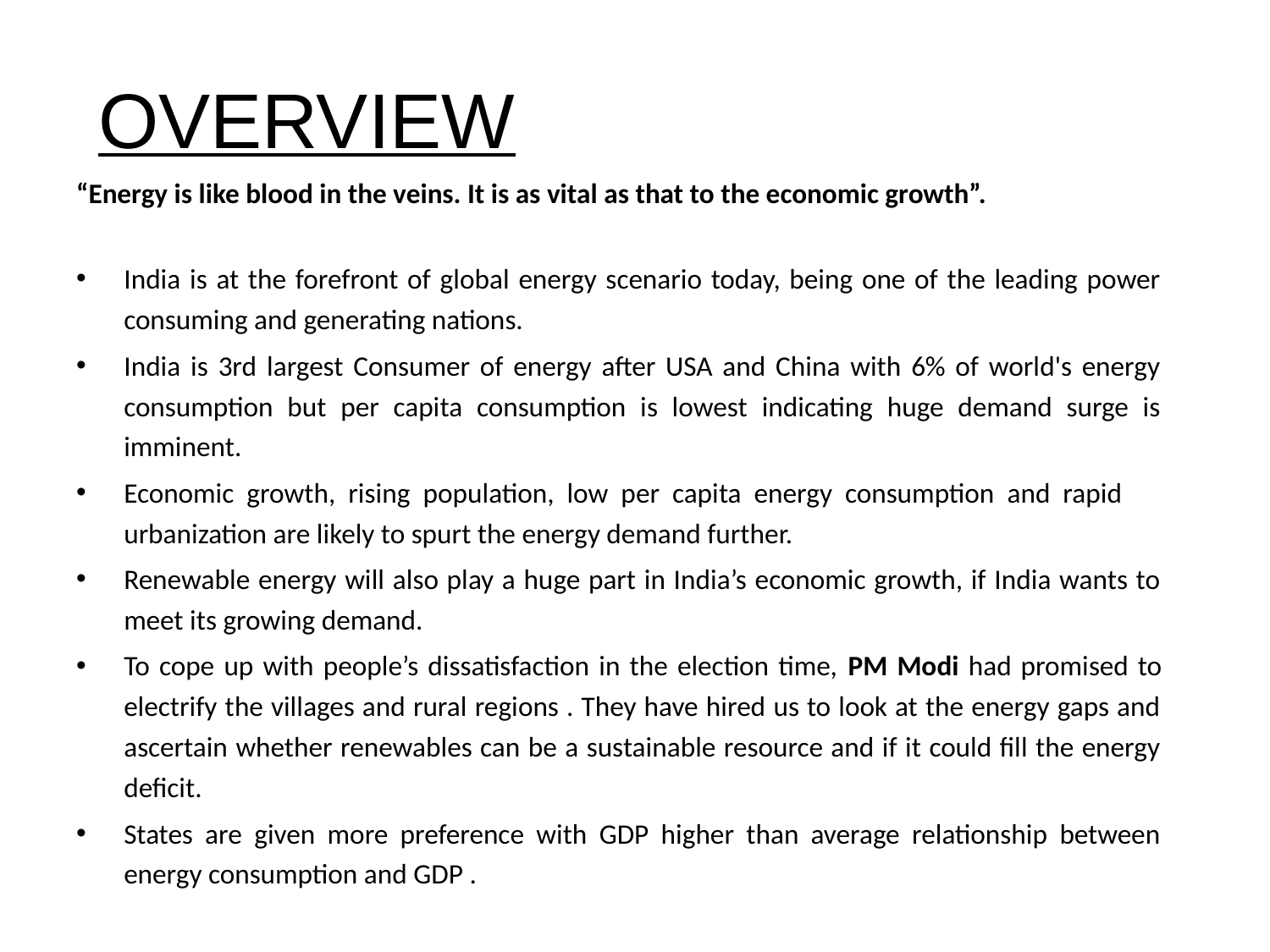

# OVERVIEW
“Energy is like blood in the veins. It is as vital as that to the economic growth”.

India is at the forefront of global energy scenario today, being one of the leading power consuming and generating nations.
India is 3rd largest Consumer of energy after USA and China with 6% of world's energy consumption but per capita consumption is lowest indicating huge demand surge is imminent.
Economic growth, rising population, low per capita energy consumption and rapid    urbanization are likely to spurt the energy demand further.
Renewable energy will also play a huge part in India’s economic growth, if India wants to meet its growing demand.
To cope up with people’s dissatisfaction in the election time, PM Modi had promised to electrify the villages and rural regions . They have hired us to look at the energy gaps and ascertain whether renewables can be a sustainable resource and if it could fill the energy deficit.
States are given more preference with GDP higher than average relationship between energy consumption and GDP .